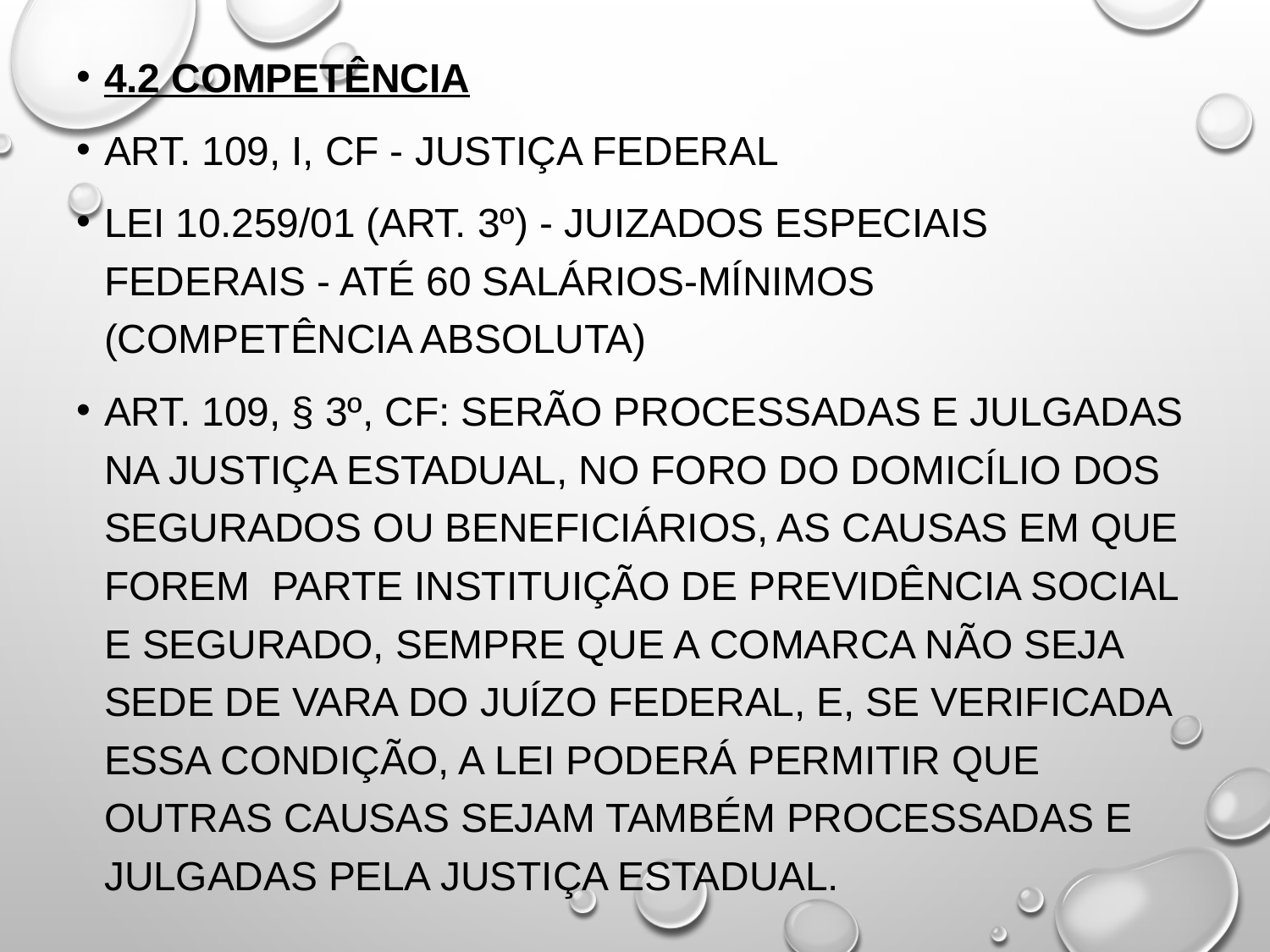

4.2 Competência
Art. 109, I, CF - Justiça Federal
Lei 10.259/01 (art. 3º) - Juizados Especiais Federais - até 60 salários-mínimos (competência absoluta)
Art. 109, § 3º, CF: Serão processadas e julgadas na justiça estadual, no foro do domicílio dos segurados ou beneficiários, as causas em que forem  parte instituição de previdência social e segurado, sempre que a comarca não seja sede de vara do juízo federal, e, se verificada essa condição, a lei poderá permitir que outras causas sejam também processadas e julgadas pela justiça estadual.
#